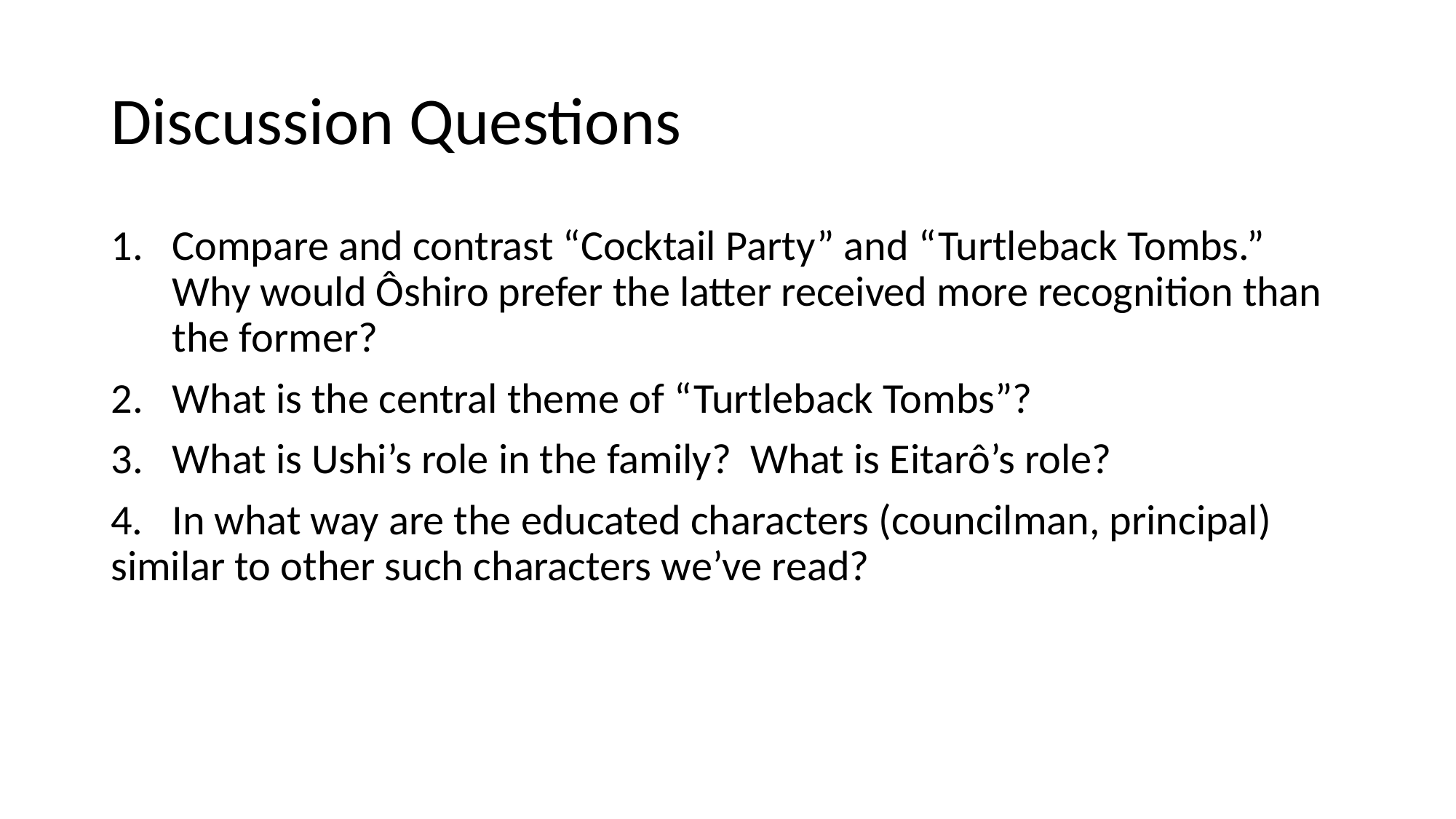

# Discussion Questions
Compare and contrast “Cocktail Party” and “Turtleback Tombs.”  Why would Ôshiro prefer the latter received more recognition than the former?
What is the central theme of “Turtleback Tombs”?
What is Ushi’s role in the family?  What is Eitarô’s role?
4.   In what way are the educated characters (councilman, principal) similar to other such characters we’ve read?